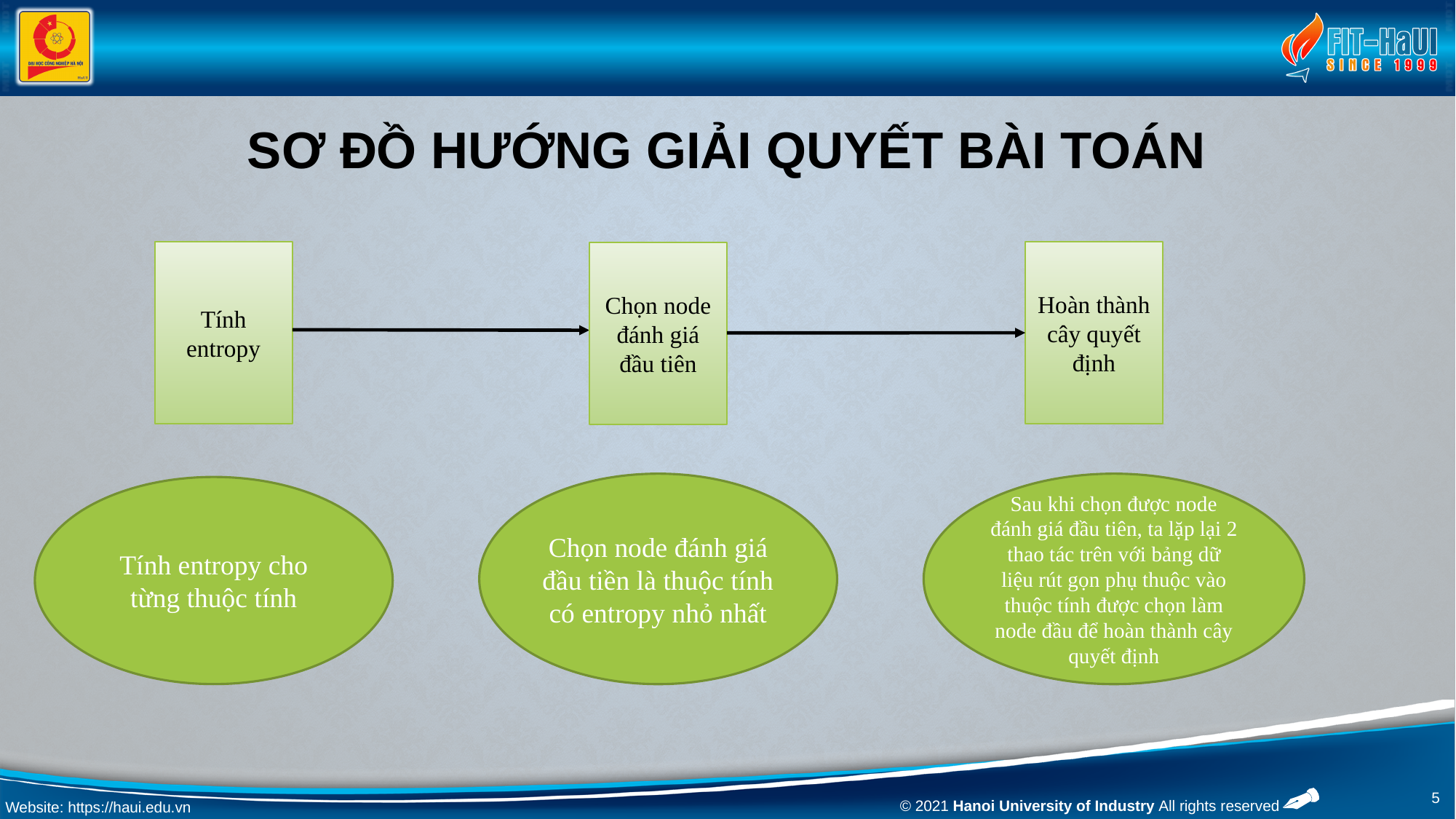

# Sơ đồ hướng giải quyết bài toán
Tính entropy
Hoàn thành cây quyết định
Chọn node đánh giá đầu tiên
Chọn node đánh giá đầu tiền là thuộc tính có entropy nhỏ nhất
Sau khi chọn được node đánh giá đầu tiên, ta lặp lại 2 thao tác trên với bảng dữ liệu rút gọn phụ thuộc vào thuộc tính được chọn làm node đầu để hoàn thành cây quyết định
Tính entropy cho từng thuộc tính